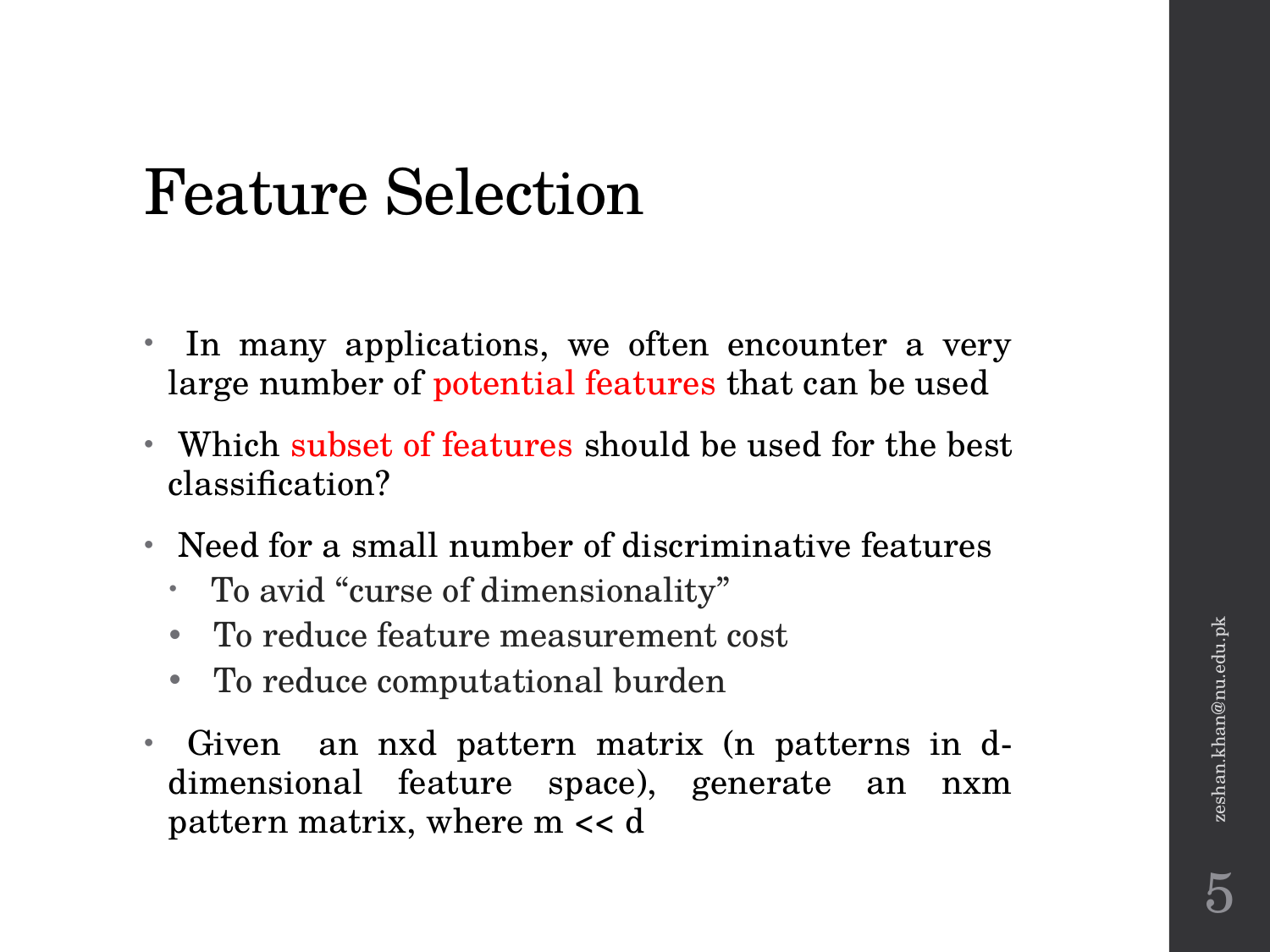

# Feature Selection

 In many applications, we often encounter a very large number of potential features that can be used
 Which subset of features should be used for the best classification?
 Need for a small number of discriminative features
 To avid “curse of dimensionality”
 To reduce feature measurement cost
 To reduce computational burden
 Given  an nxd pattern matrix (n patterns in d-dimensional feature space), generate an nxm pattern matrix, where m << d
zeshan.khan@nu.edu.pk
5